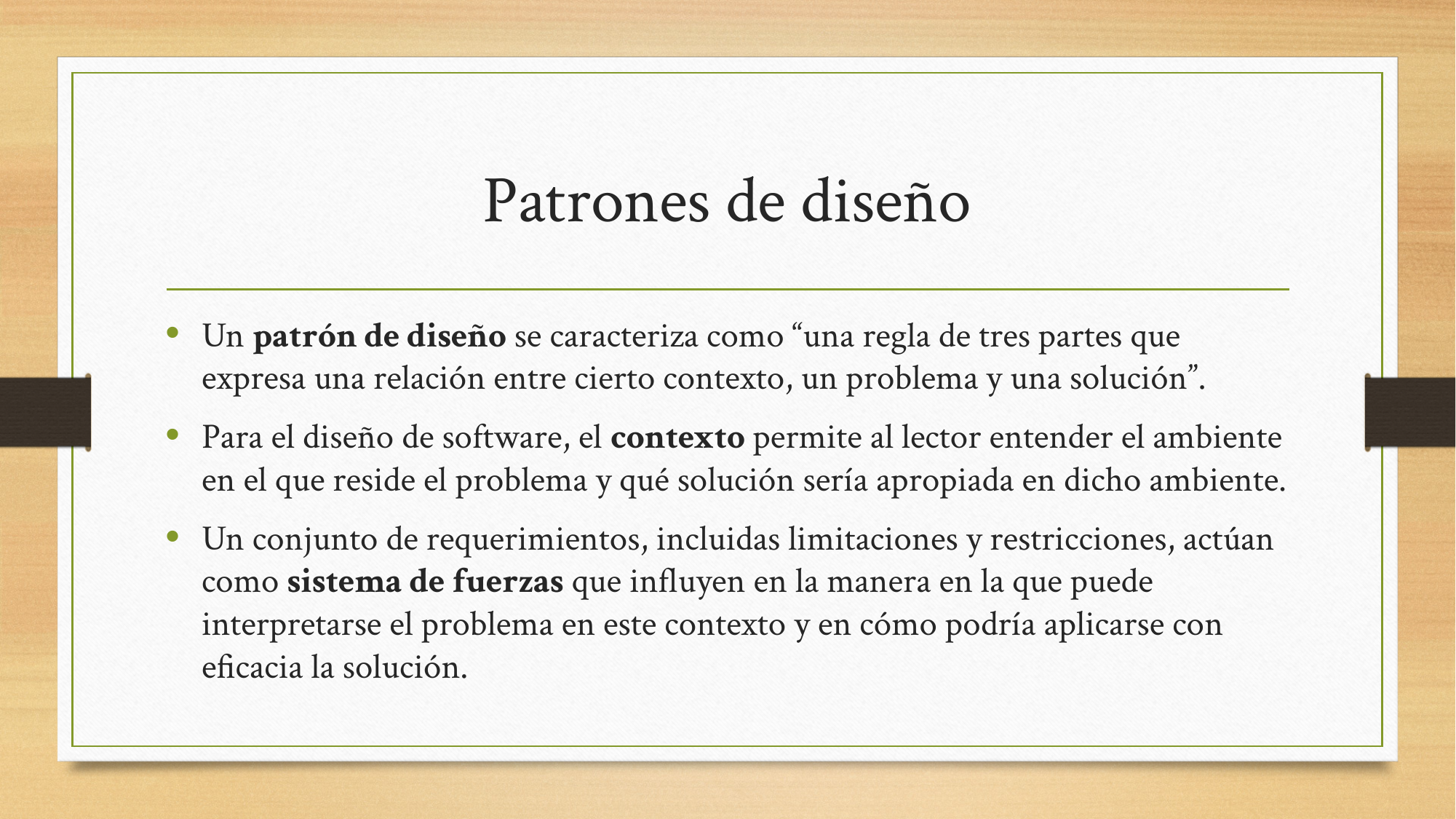

# Patrones de diseño
Un patrón de diseño se caracteriza como “una regla de tres partes que expresa una relación entre cierto contexto, un problema y una solución”.
Para el diseño de software, el contexto permite al lector entender el ambiente en el que reside el problema y qué solución sería apropiada en dicho ambiente.
Un conjunto de requerimientos, incluidas limitaciones y restricciones, actúan como sistema de fuerzas que influyen en la manera en la que puede interpretarse el problema en este contexto y en cómo podría aplicarse con eficacia la solución.